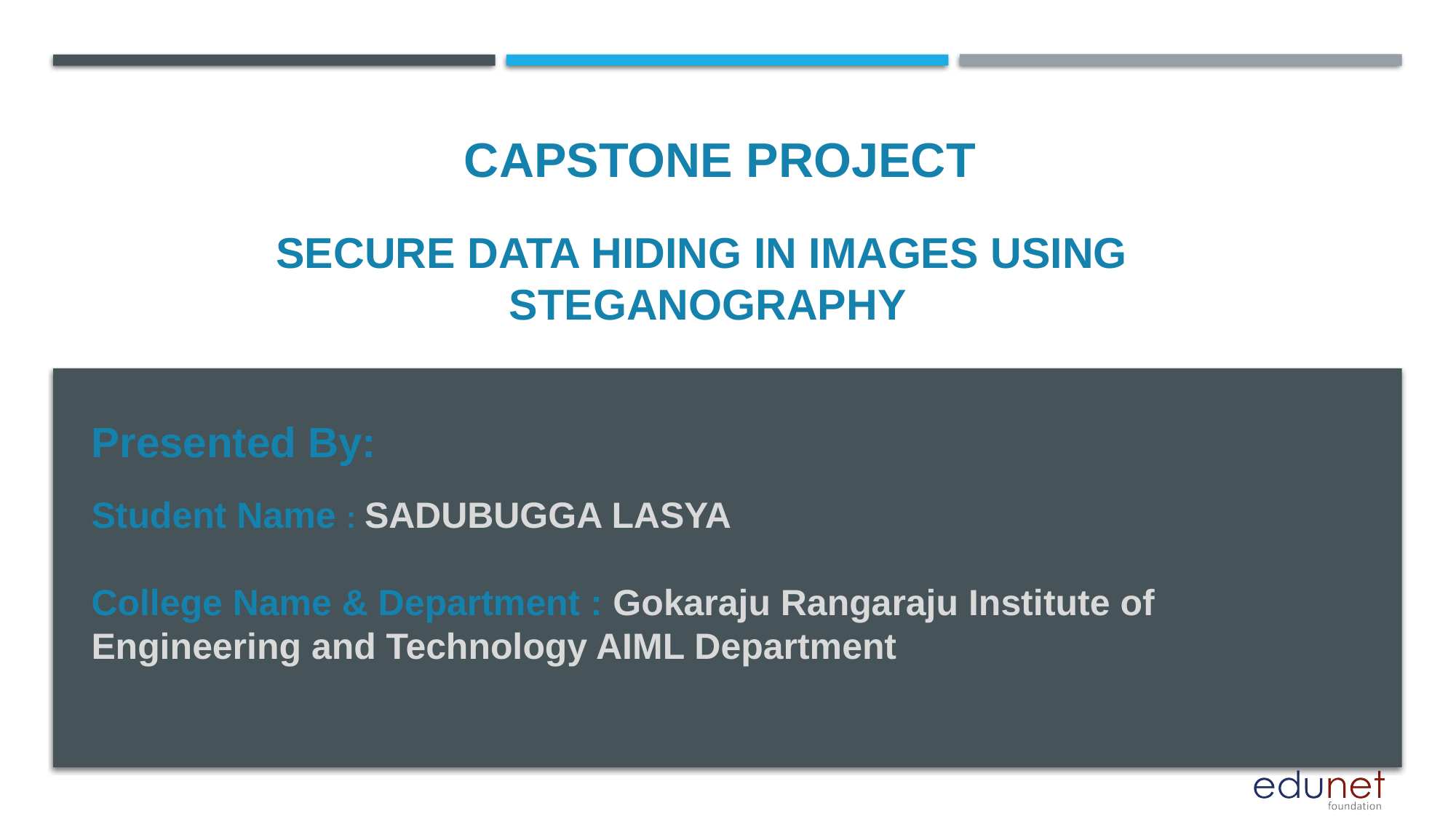

CAPSTONE PROJECT
# SECURE DATA HIDING IN IMAGES USING STEGANOGRAPHY
Presented By:

Student Name : SADUBUGGA LASYA

College Name & Department : Gokaraju Rangaraju Institute of      Engineering and Technology AIML Department